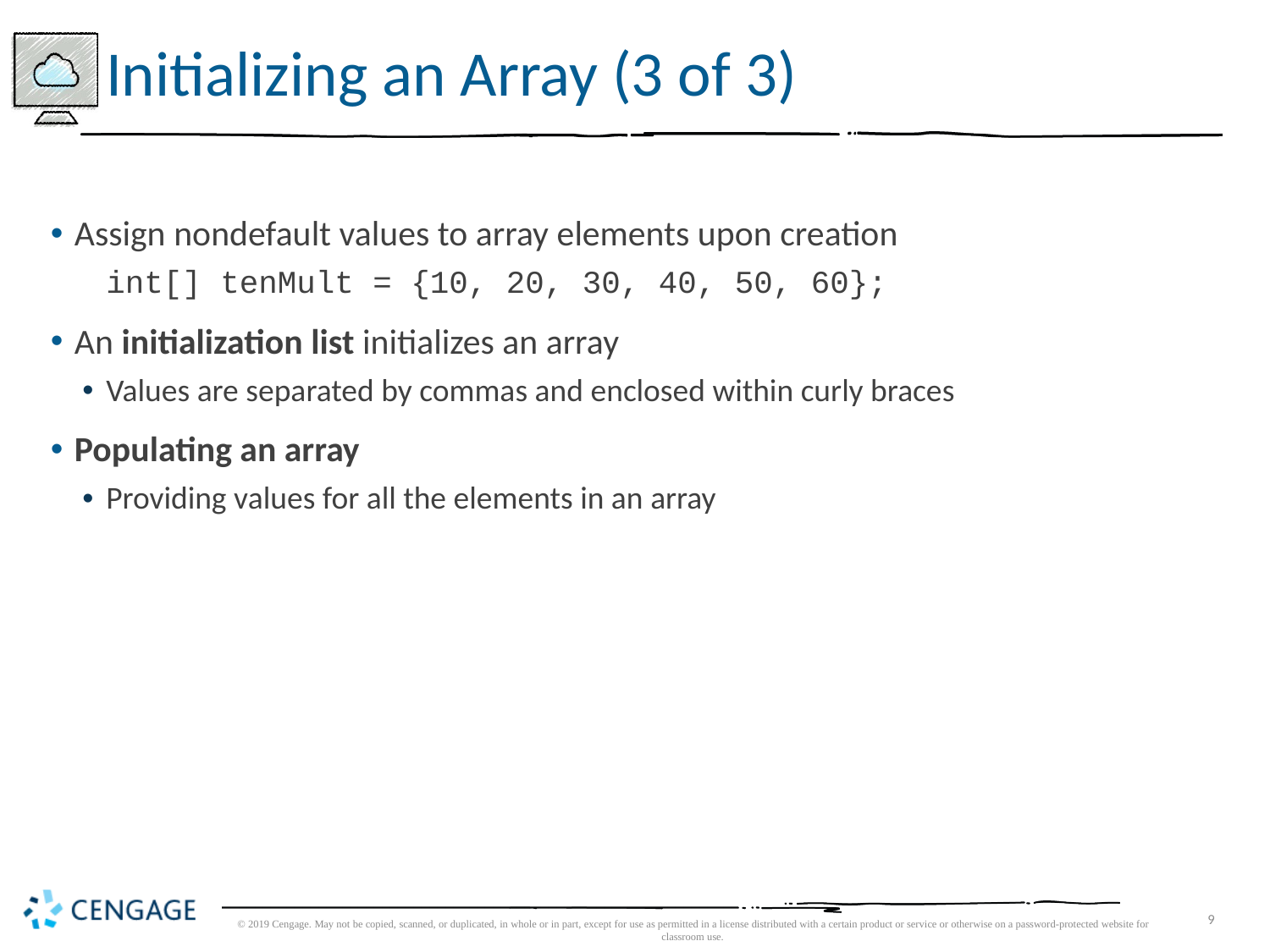

# Initializing an Array (3 of 3)
Assign nondefault values to array elements upon creation
	int[] tenMult = {10, 20, 30, 40, 50, 60};
An initialization list initializes an array
Values are separated by commas and enclosed within curly braces
Populating an array
Providing values for all the elements in an array
© 2019 Cengage. May not be copied, scanned, or duplicated, in whole or in part, except for use as permitted in a license distributed with a certain product or service or otherwise on a password-protected website for classroom use.